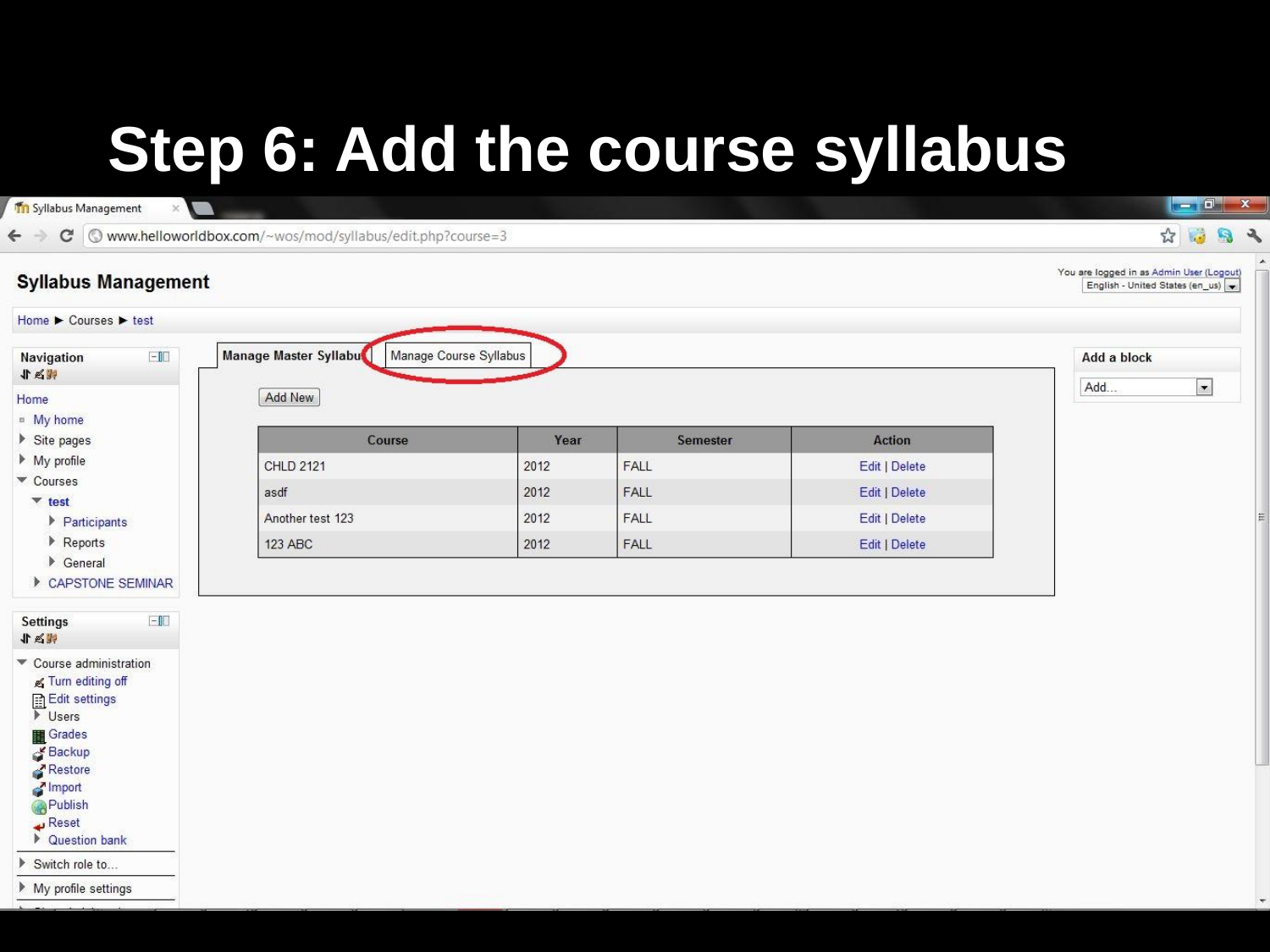

# Step 6: Add the course syllabus